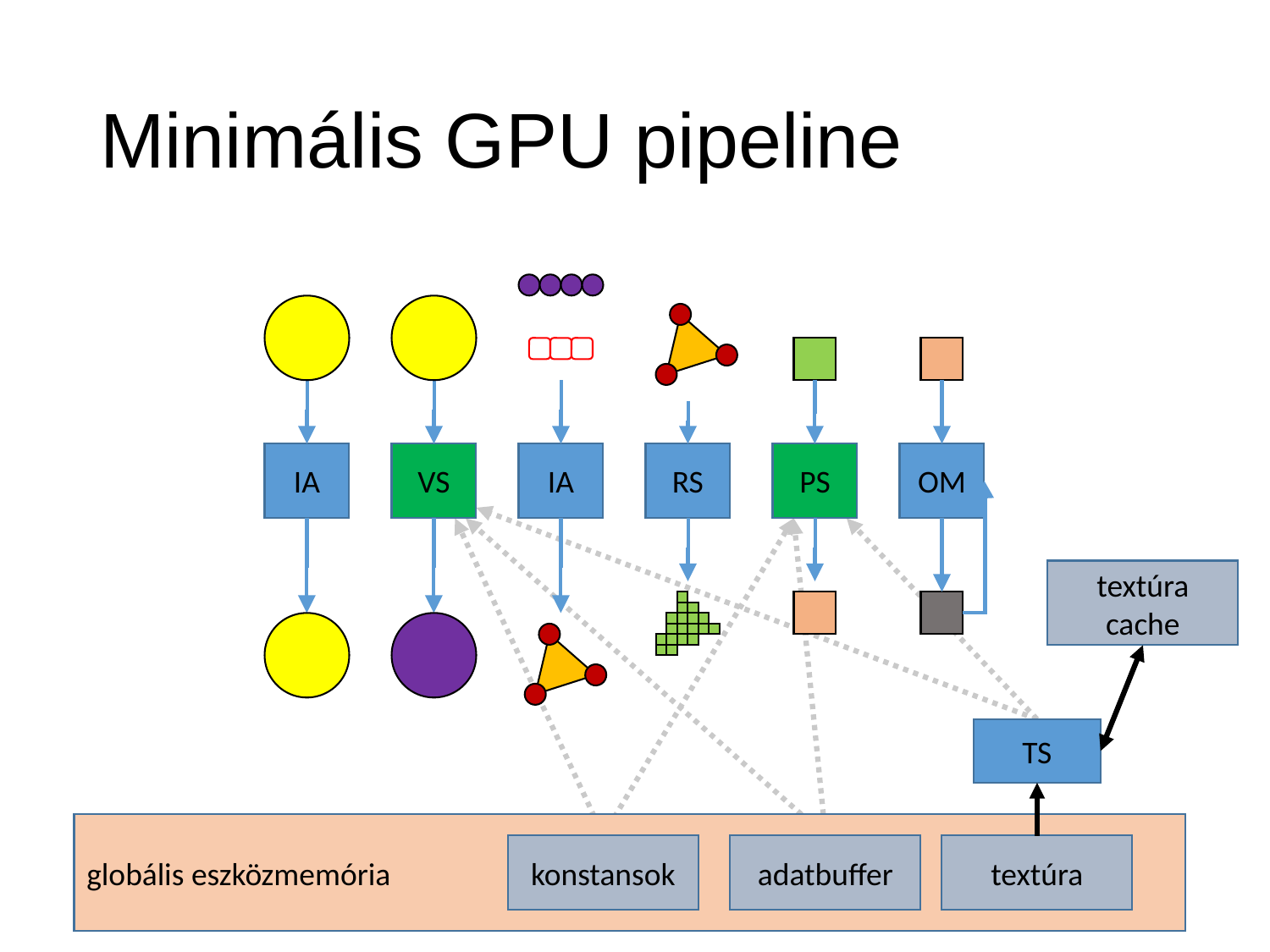

# Minimális GPU pipeline

IA
VS
IA
RS
PS
OM
textúra
cache

TS
globális eszközmemória
konstansok
adatbuffer
textúra